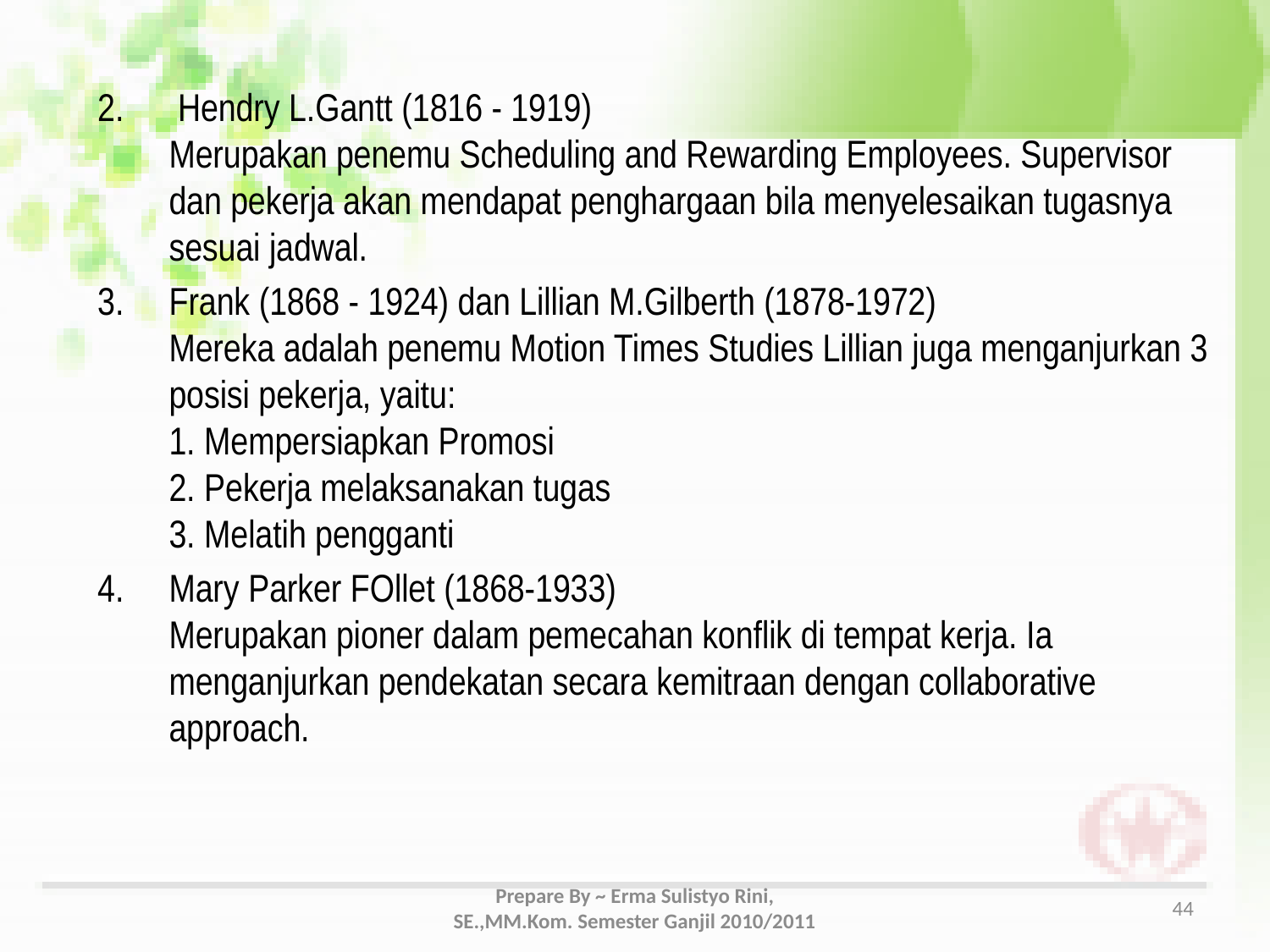

Hendry L.Gantt (1816 - 1919)
Merupakan penemu Scheduling and Rewarding Employees. Supervisor dan pekerja akan mendapat penghargaan bila menyelesaikan tugasnya sesuai jadwal.
Frank (1868 - 1924) dan Lillian M.Gilberth (1878-1972)
Mereka adalah penemu Motion Times Studies Lillian juga menganjurkan 3 posisi pekerja, yaitu:
1. Mempersiapkan Promosi
2. Pekerja melaksanakan tugas
3. Melatih pengganti
Mary Parker FOllet (1868-1933)
Merupakan pioner dalam pemecahan konflik di tempat kerja. Ia menganjurkan pendekatan secara kemitraan dengan collaborative approach.
Prepare By ~ Erma Sulistyo Rini, SE.,MM.Kom. Semester Ganjil 2010/2011
44